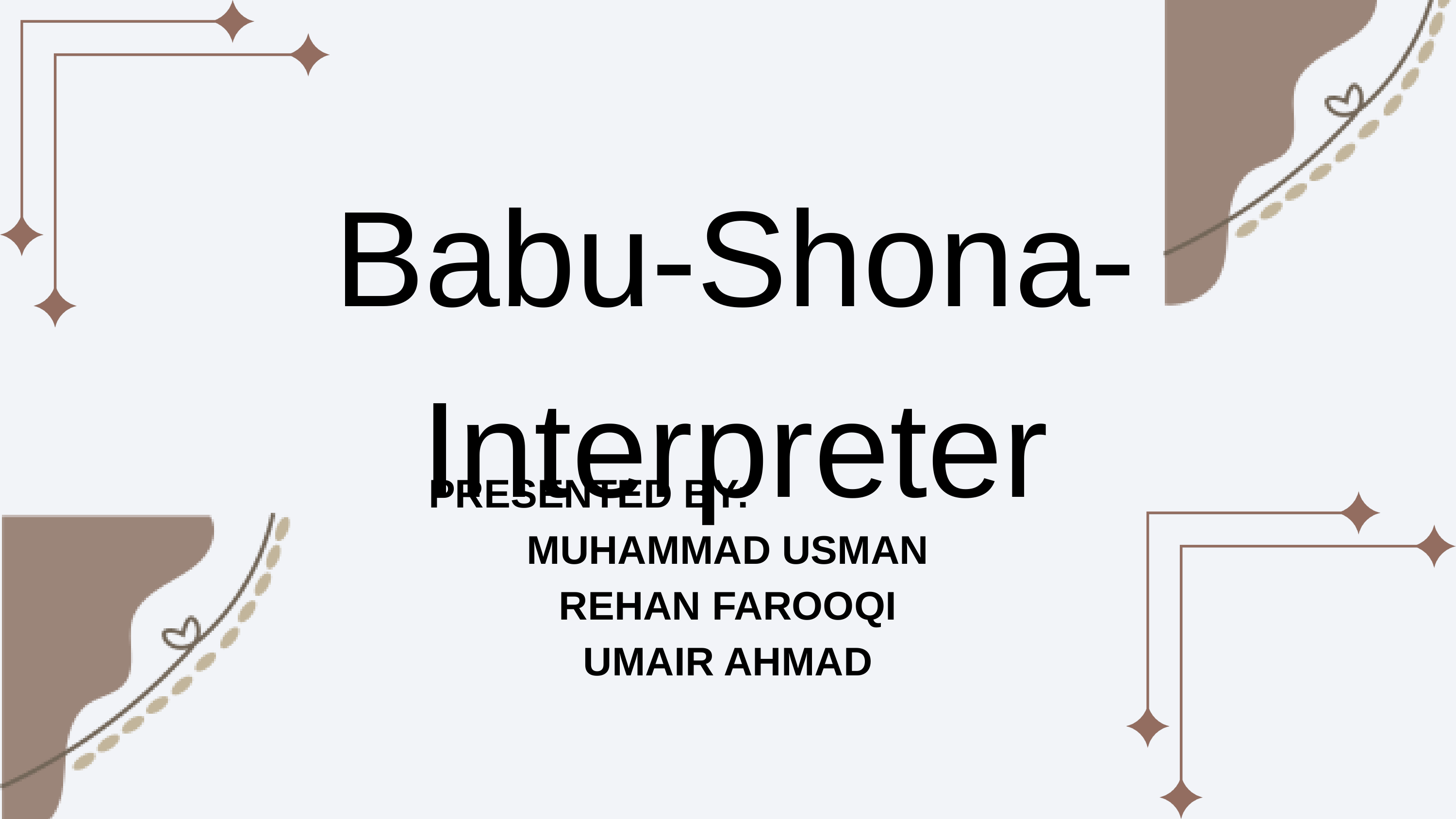

Babu-Shona- Interpreter
PRESENTED BY:
MUHAMMAD USMAN
REHAN FAROOQI
UMAIR AHMAD